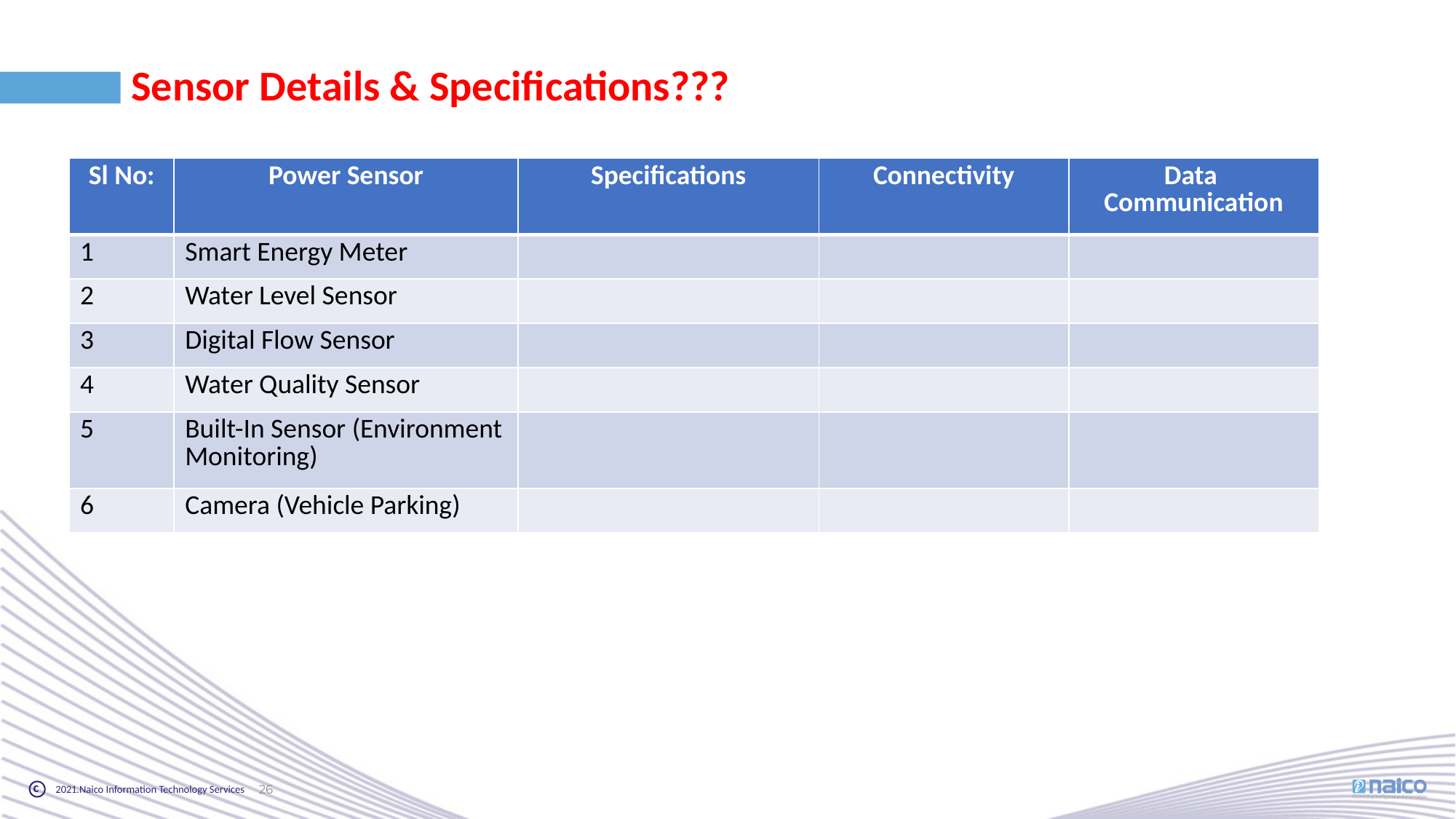

Sensor Details & Specifications???
| Sl No: | Power Sensor | Specifications | Connectivity | Data Communication |
| --- | --- | --- | --- | --- |
| 1 | Smart Energy Meter |  |  |  |
| 2 | Water Level Sensor |  |  |  |
| 3 | Digital Flow Sensor |  |  |  |
| 4 | Water Quality Sensor |  |  |  |
| 5 | Built-In Sensor (Environment Monitoring) |  |  |  |
| 6 | Camera (Vehicle Parking) |  |  |  |